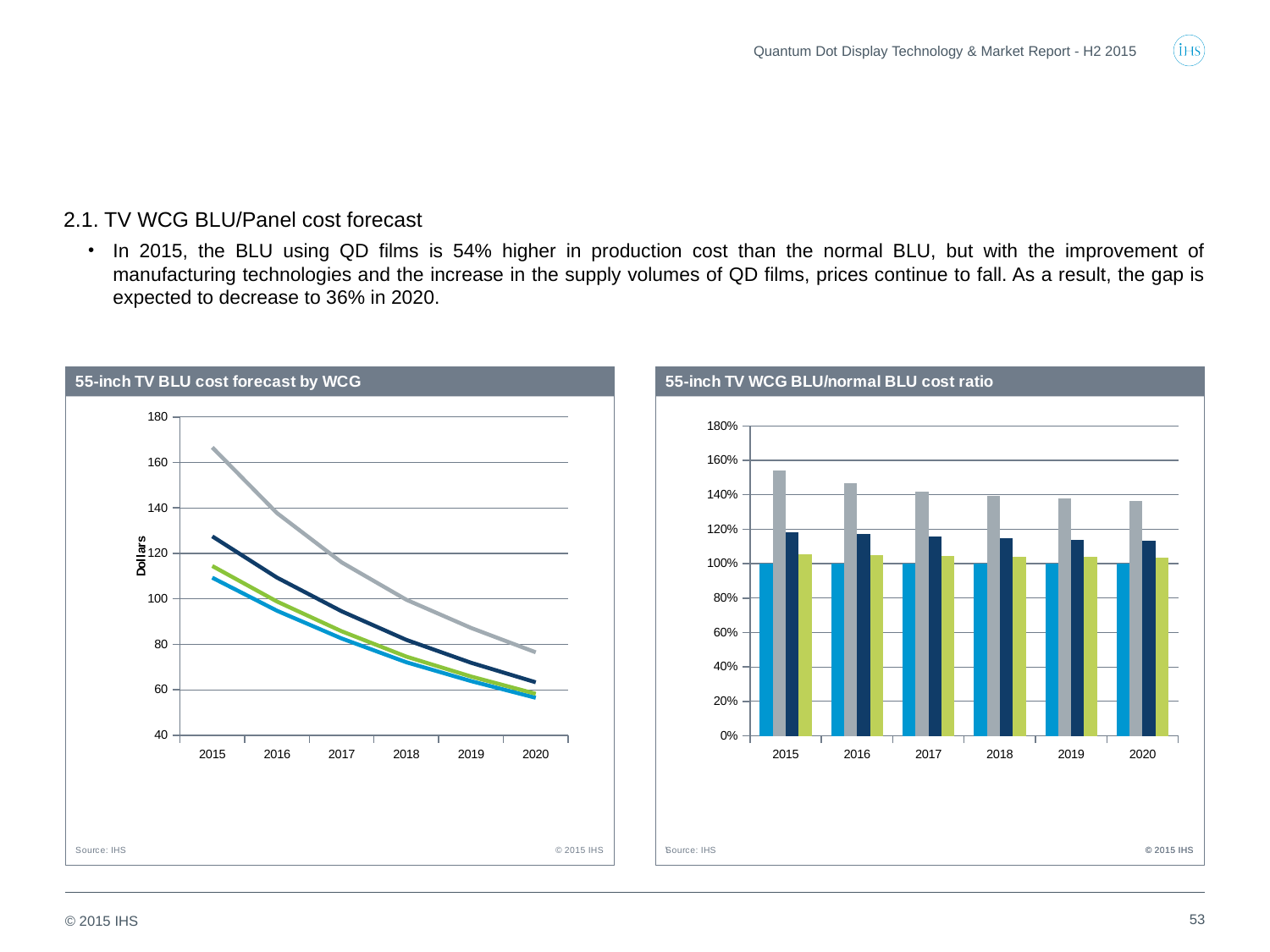

Quantum Dot Display Technology & Market Report - H2 2015
2.1. TV WCG BLU/Panel cost forecast
In 2015, the BLU using QD films is 54% higher in production cost than the normal BLU, but with the improvement of manufacturing technologies and the increase in the supply volumes of QD films, prices continue to fall. As a result, the gap is expected to decrease to 36% in 2020.

### Chart

| Category | Normal  | QD surface | QD edge | LED/CF |
|---|---|---|---|---|
| 2015 | 109.31894972029144 | 166.60182984158396 | 127.50417232158921 | 114.44886062216315 |
| 2016 | 94.80799701864144 | 137.72964201186298 | 109.37123403670206 | 98.84242295388152 |
| 2017 | 82.5946221863923 | 116.06830672585917 | 94.56624301072817 | 85.76546774778379 |
| 2018 | 72.15104077804939 | 99.62576636859671 | 81.9940741221893 | 74.62972982369281 |
| 2019 | 63.85307774318989 | 87.22462897235411 | 71.92628808378691 | 65.87672738337615 |
| 2020 | 56.50944869693784 | 76.50154777837099 | 63.32772466783612 | 58.27315221330728 |

### Chart

| Category | Normal  | QD surface | QD edge | LED/CF |
|---|---|---|---|---|
| 2015 | 1.0 | 1.5422988925955485 | 1.1846513152996463 | 1.0563113083138542 |
| 2016 | 1.0 | 1.469317700058745 | 1.1702036077149842 | 1.0510643751005115 |
| 2017 | 1.0 | 1.4202490838940864 | 1.1599165931587088 | 1.0460685523215174 |
| 2018 | 1.0 | 1.3941927103427318 | 1.14982073654618 | 1.0412250027539038 |
| 2019 | 1.0 | 1.3783807365716787 | 1.138794150783356 | 1.038030736403814 |
| 2020 | 1.0 | 1.3651855886177777 | 1.1320595643101163 | 1.0370581008972442 |
53